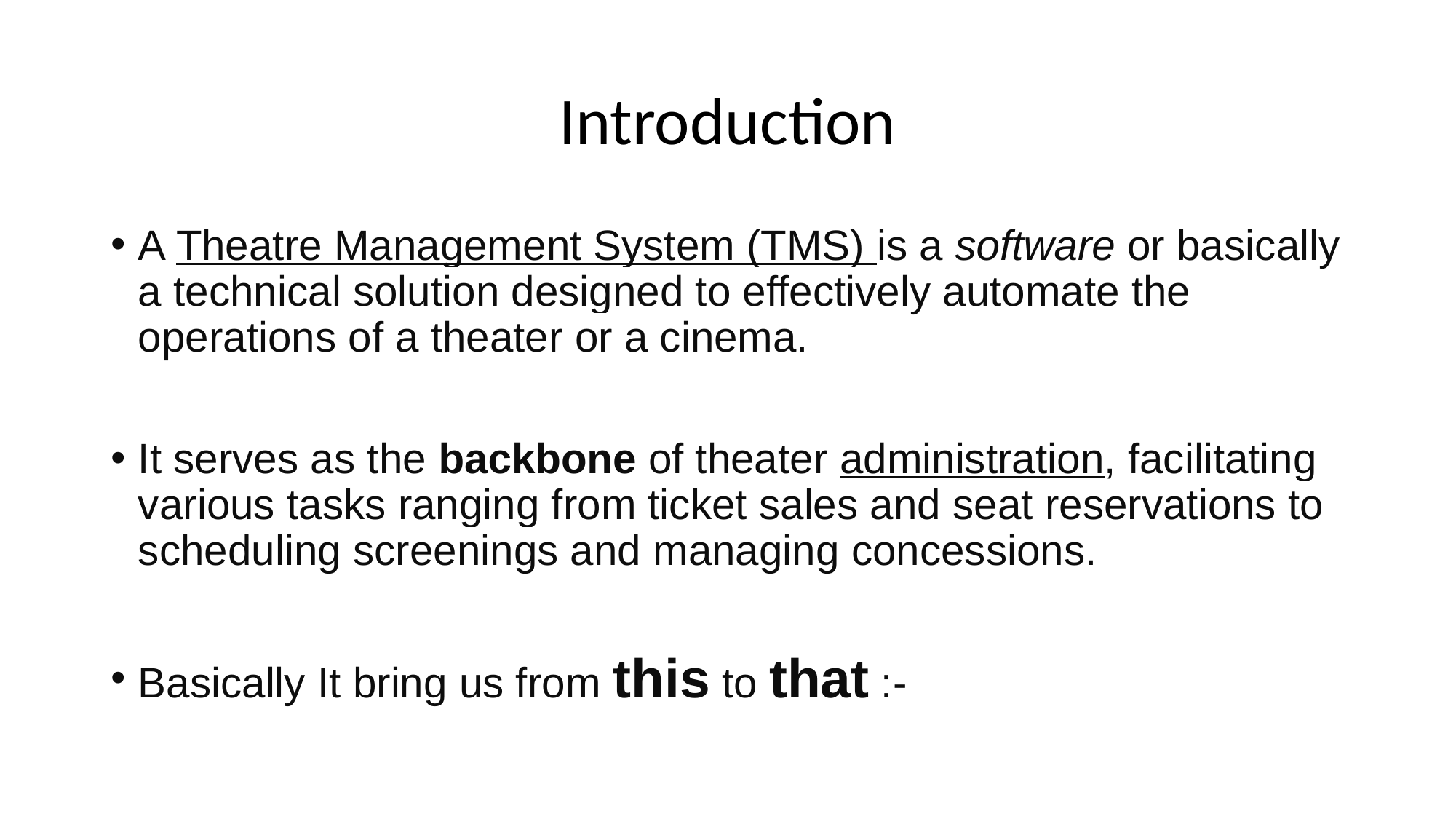

# Introduction
A Theatre Management System (TMS) is a software or basically a technical solution designed to effectively automate the operations of a theater or a cinema.

It serves as the backbone of theater administration, facilitating various tasks ranging from ticket sales and seat reservations to scheduling screenings and managing concessions.

Basically It bring us from this to that :-